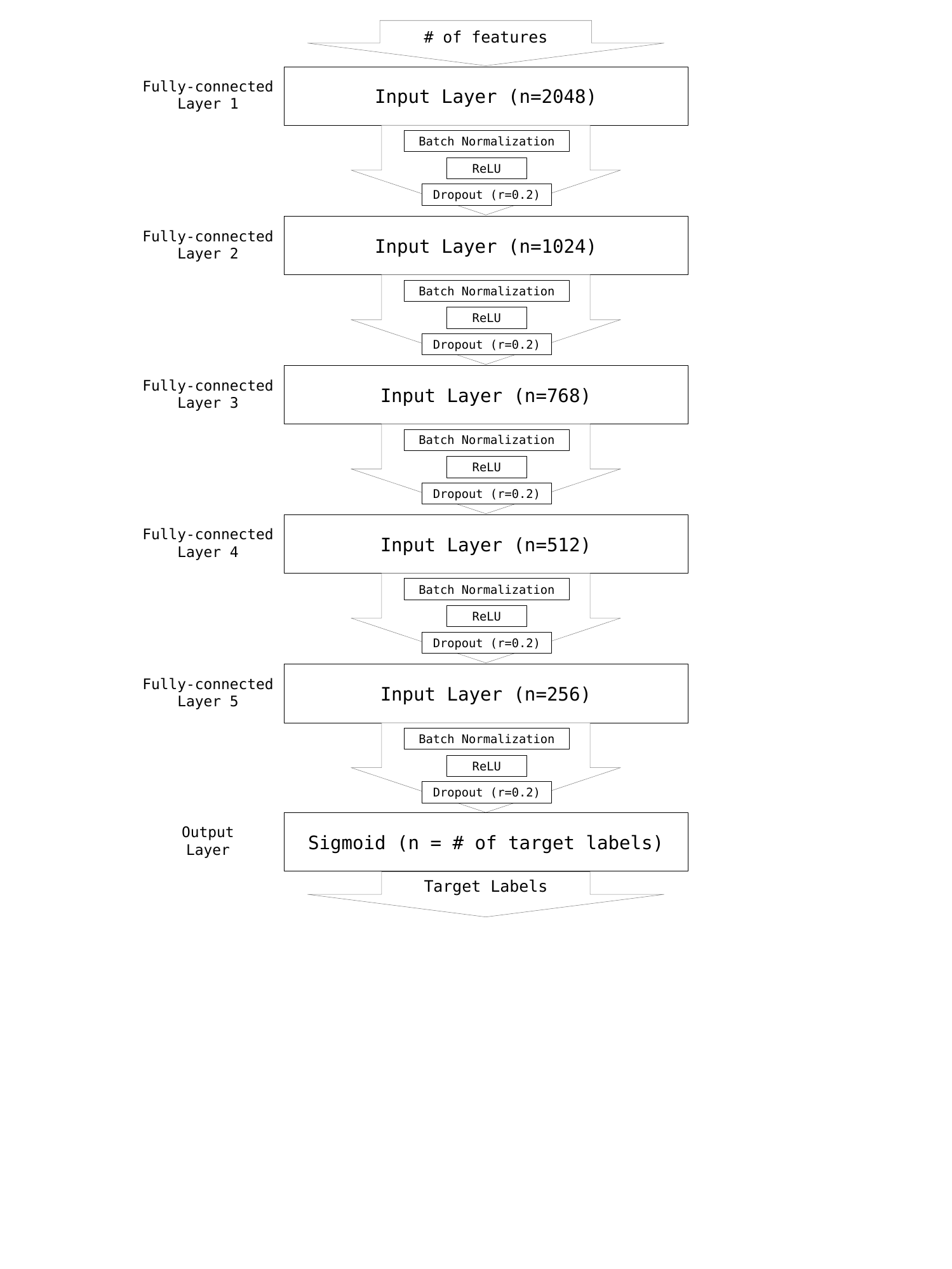

# of features
Input Layer (n=2048)
Fully-connected
Layer 1

Batch Normalization
ReLU
Dropout (r=0.2)
Input Layer (n=1024)
Fully-connected
Layer 2

Batch Normalization
ReLU
Dropout (r=0.2)
Input Layer (n=768)
Fully-connected
Layer 3

Batch Normalization
ReLU
Dropout (r=0.2)
Input Layer (n=512)
Fully-connected
Layer 4

Batch Normalization
ReLU
Dropout (r=0.2)
Input Layer (n=256)
Fully-connected
Layer 5

Batch Normalization
ReLU
Dropout (r=0.2)
Sigmoid (n = # of target labels)
Output
Layer
Target Labels